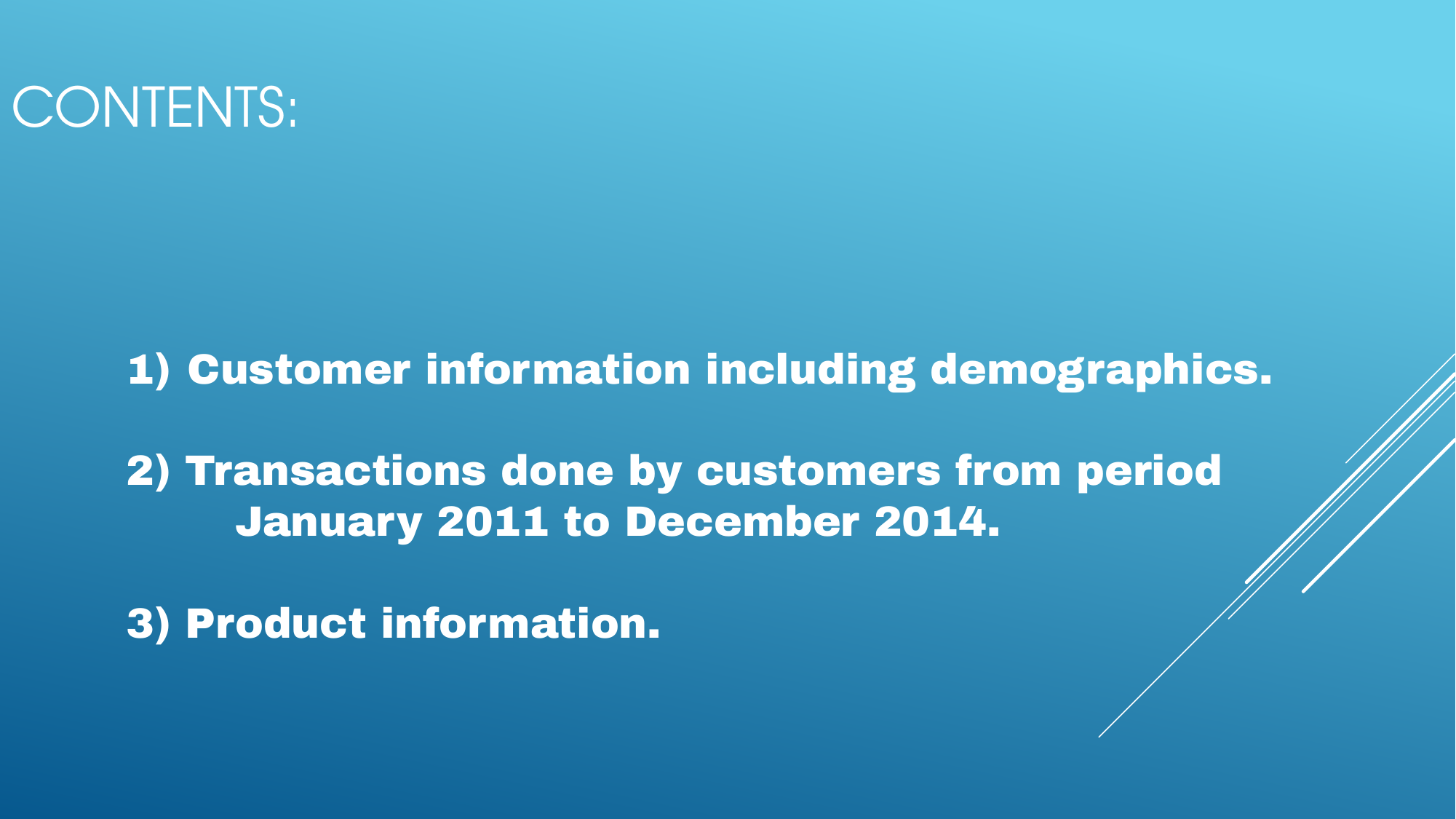

# Contents:

Customer information including demographics.

2) Transactions done by customers from period 	January 2011 to December 2014.

3) Product information.